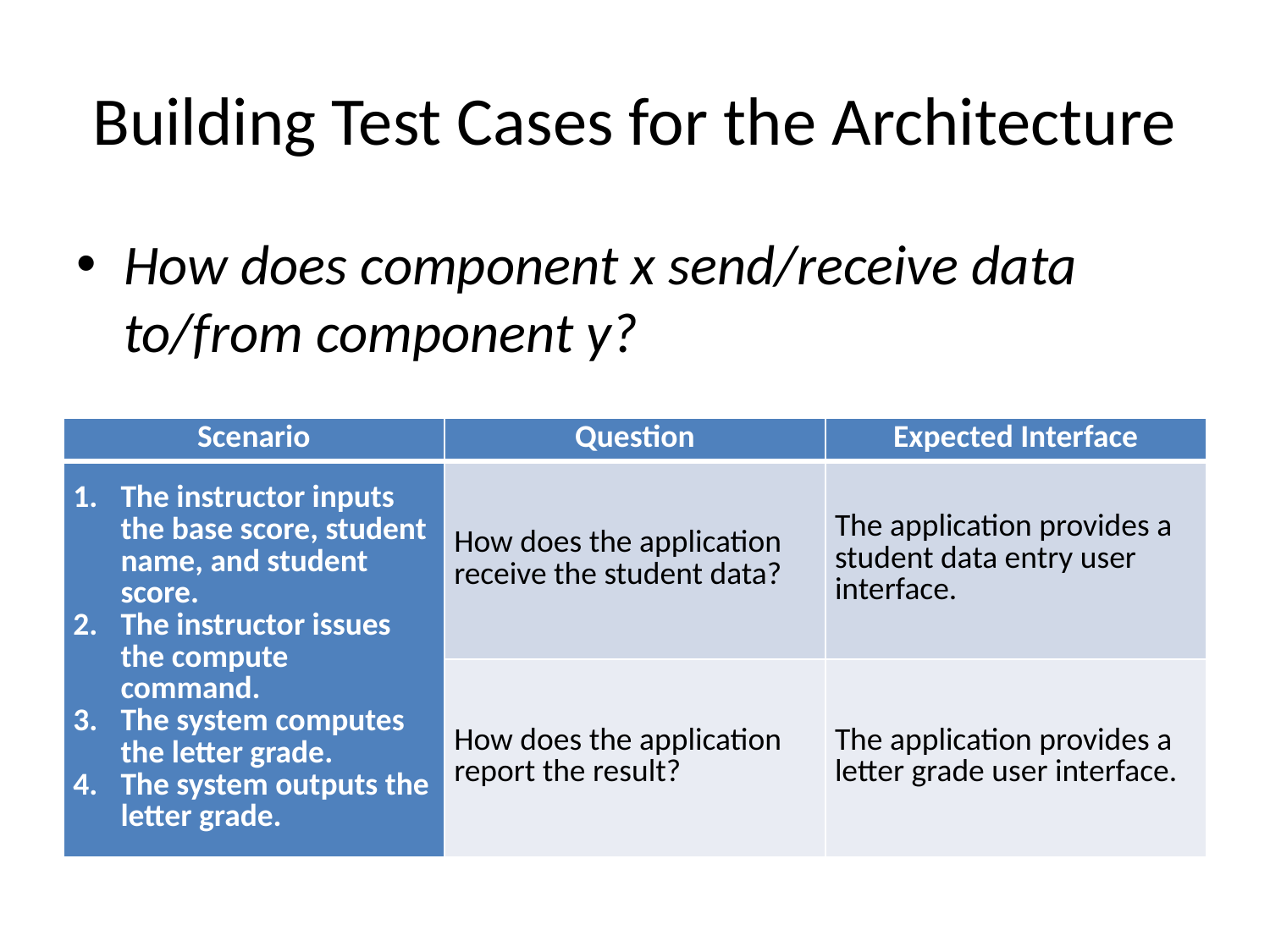

# Building Test Cases for the Architecture
How does component x send/receive data to/from component y?
| Scenario | Question | Expected Interface |
| --- | --- | --- |
| The instructor inputs the base score, student name, and student score. The instructor issues the compute command. The system computes the letter grade. The system outputs the letter grade. | How does the application receive the student data? | The application provides a student data entry user interface. |
|  | How does the application report the result? | The application provides a letter grade user interface. |